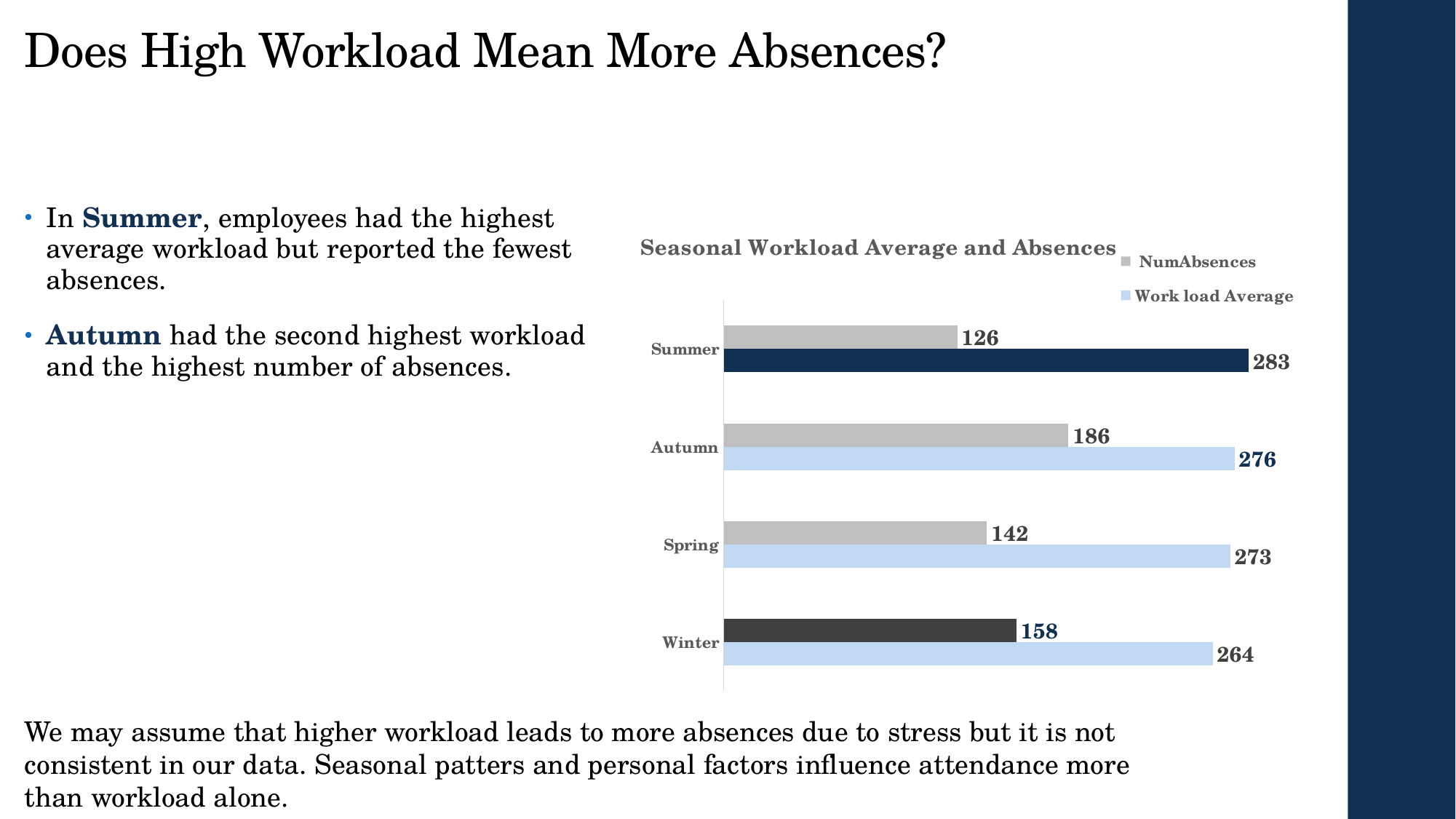

# Does High Workload Mean More Absences?
In Summer, employees had the highest average workload but reported the fewest absences.
Autumn had the second highest workload and the highest number of absences.

### Chart: Seasonal Workload Average and Absences

| Category | Work load Average |  NumAbsences |
|---|---|---|
| Winter | 263.7685 | 158.0 |
| Spring | 273.29766666666666 | 142.0 |
| Autumn | 275.58180000000004 | 186.0 |
| Summer | 283.25800000000004 | 126.0 |
We may assume that higher workload leads to more absences due to stress but it is not consistent in our data. Seasonal patters and personal factors influence attendance more than workload alone.